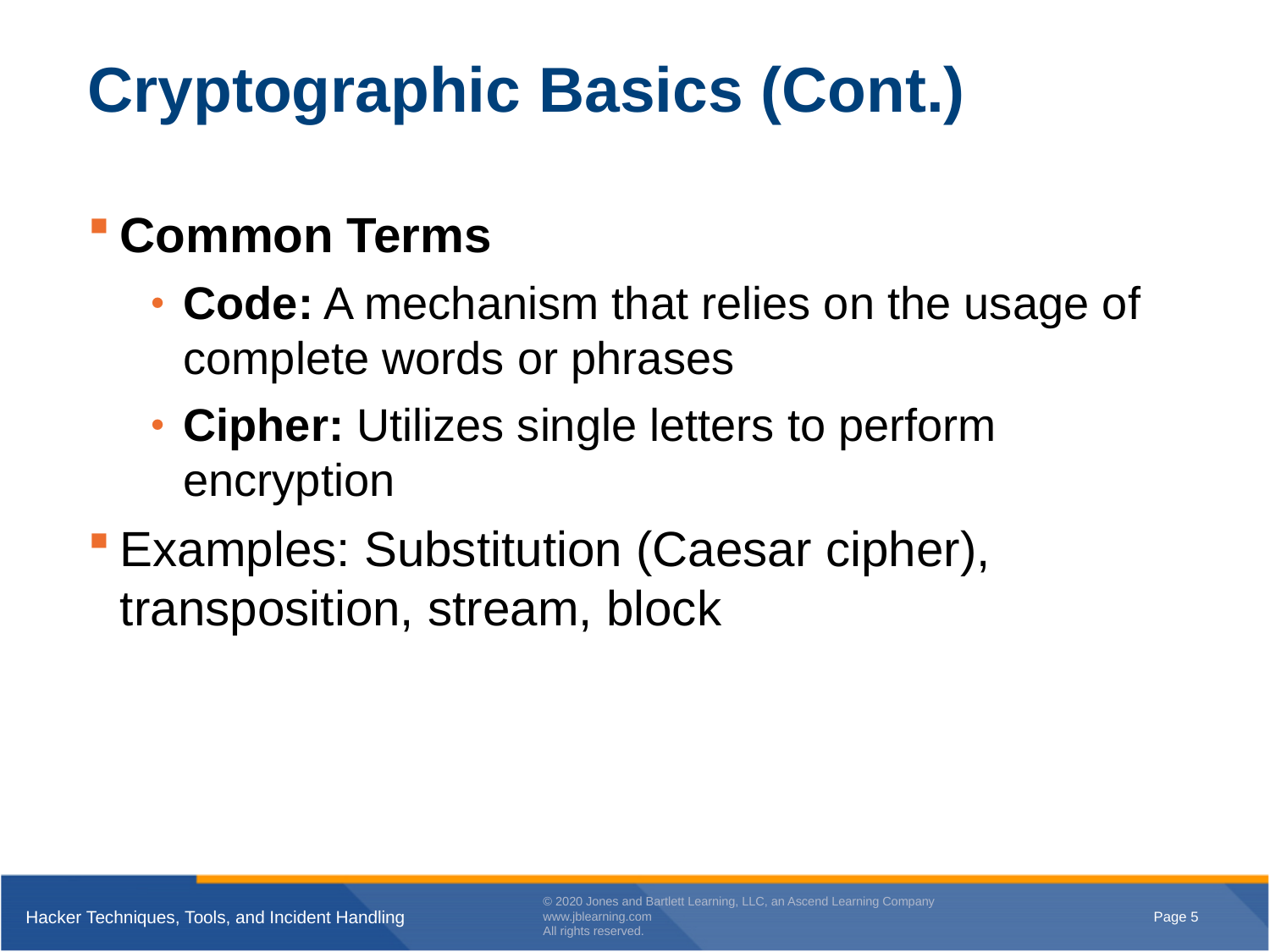

# Cryptographic Basics (Cont.)
Common Terms
Code: A mechanism that relies on the usage of complete words or phrases
Cipher: Utilizes single letters to perform encryption
Examples: Substitution (Caesar cipher), transposition, stream, block